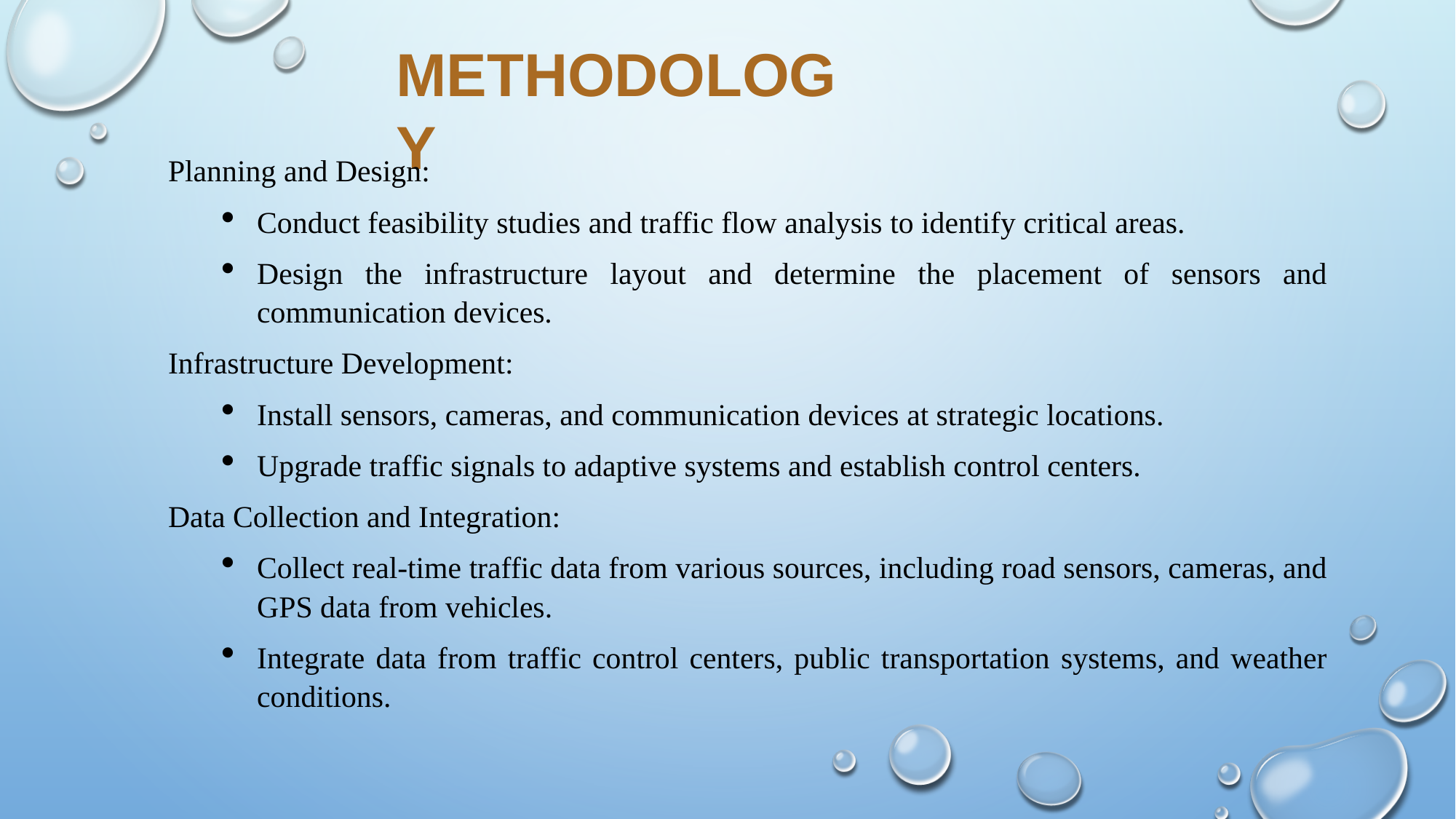

METHODOLOGY
Planning and Design:
Conduct feasibility studies and traffic flow analysis to identify critical areas.
Design the infrastructure layout and determine the placement of sensors and communication devices.
Infrastructure Development:
Install sensors, cameras, and communication devices at strategic locations.
Upgrade traffic signals to adaptive systems and establish control centers.
Data Collection and Integration:
Collect real-time traffic data from various sources, including road sensors, cameras, and GPS data from vehicles.
Integrate data from traffic control centers, public transportation systems, and weather conditions.